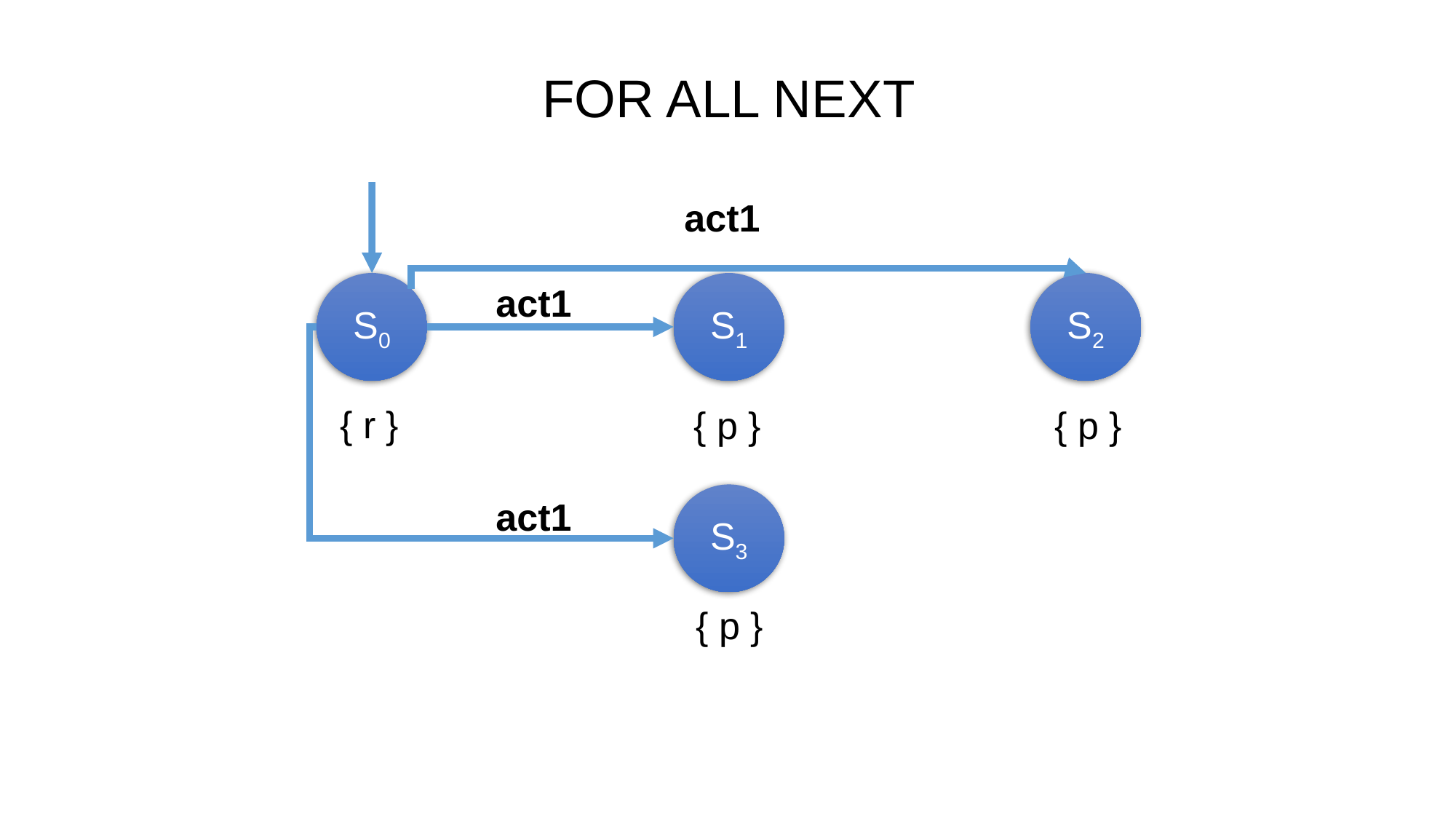

FOR ALL NEXT
act1
S0
S1
S2
act1
{ r }
{ p }
{ p }
S3
act1
{ p }